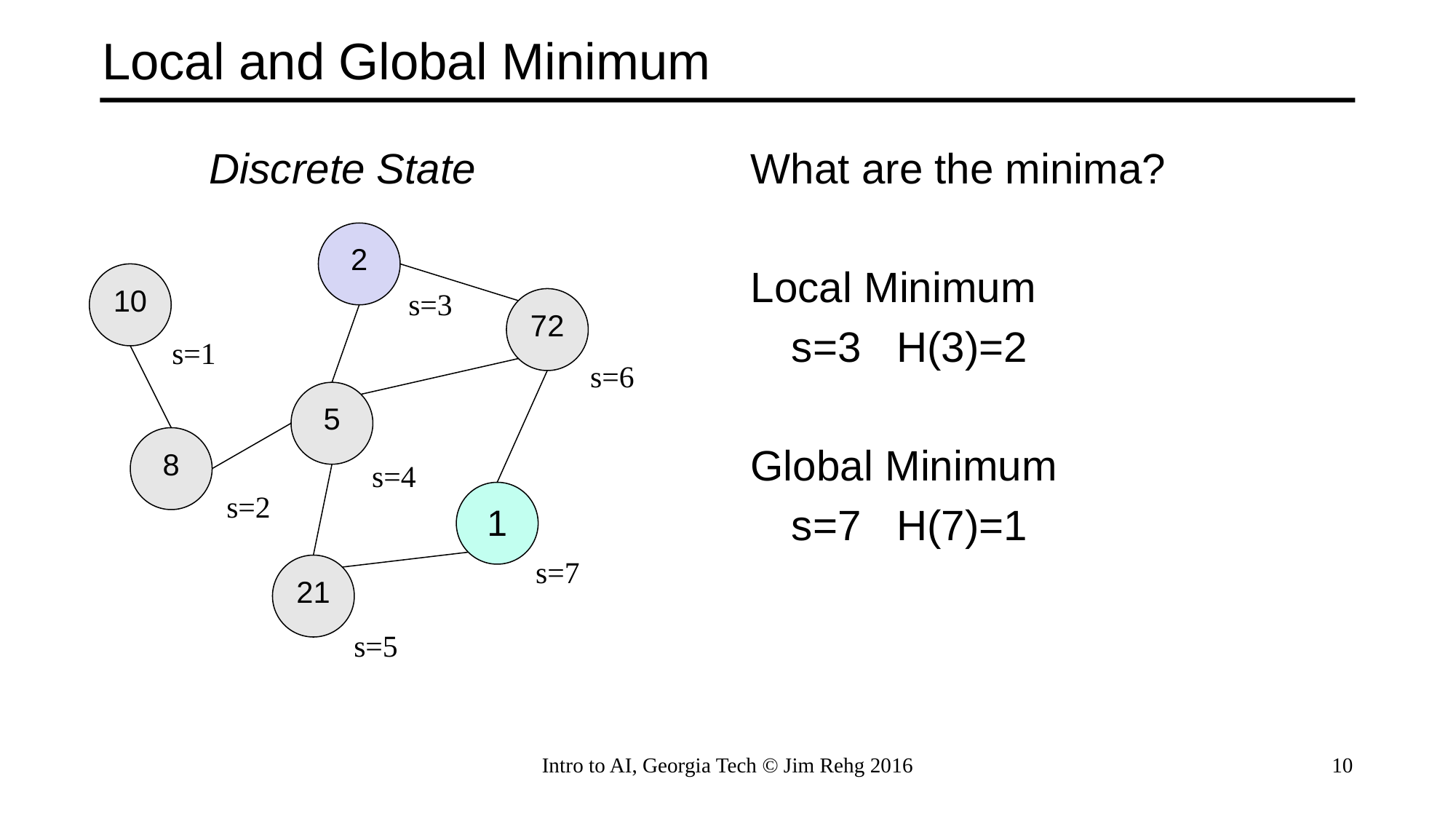

# Local and Global Minimum
Discrete State
What are the minima?

Local Minimum
	s=3   H(3)=2

Global Minimum
	s=7   H(7)=1
2
10
s=3
72
s=1
s=6
5
8
s=4
1
s=2
s=7
21
s=5
Intro to AI, Georgia Tech © Jim Rehg 2016
10